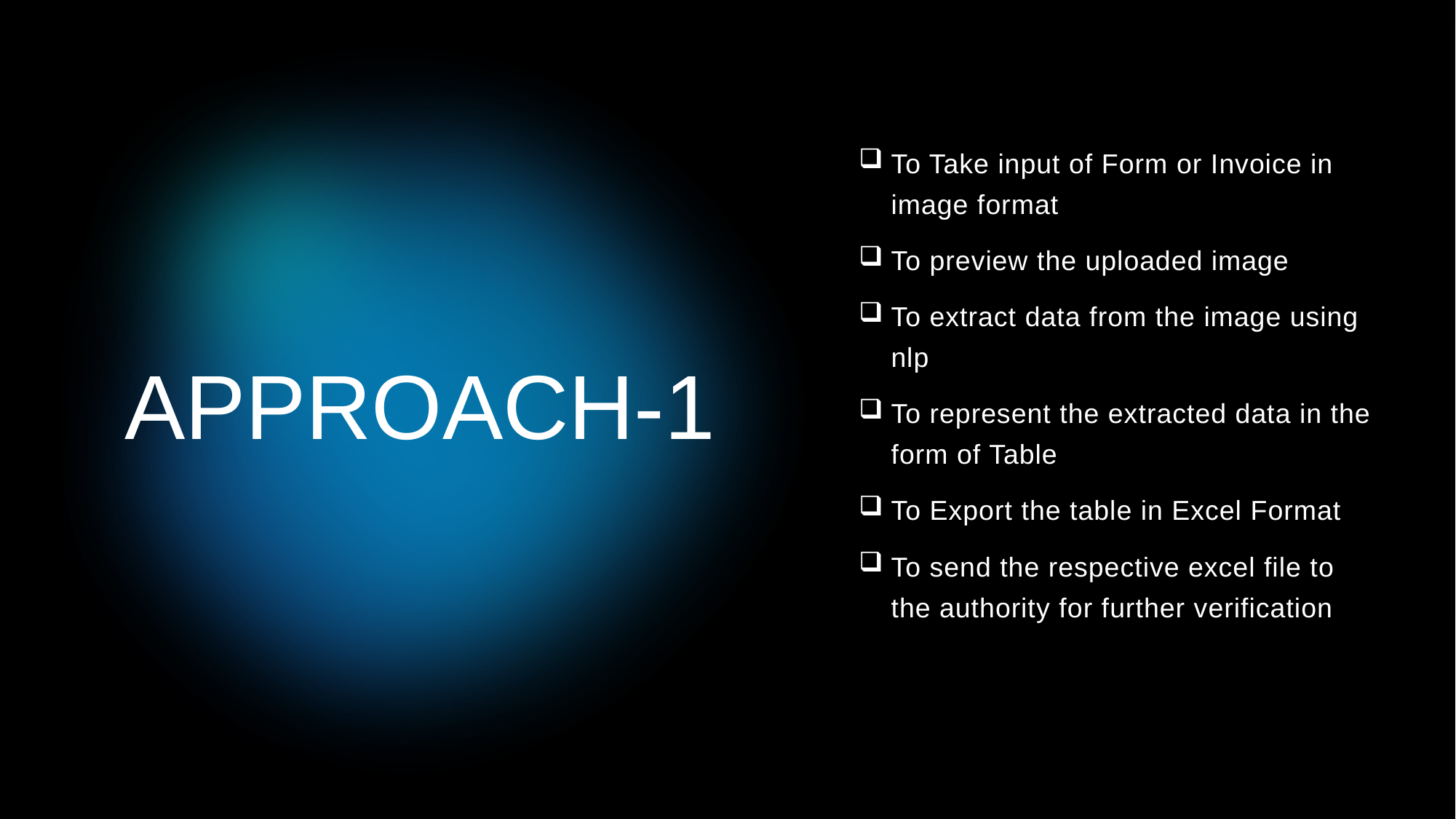

To Take input of Form or Invoice in image format
To preview the uploaded image
To extract data from the image using nlp
To represent the extracted data in the form of Table
To Export the table in Excel Format
To send the respective excel file to the authority for further verification

# APPROACH-1